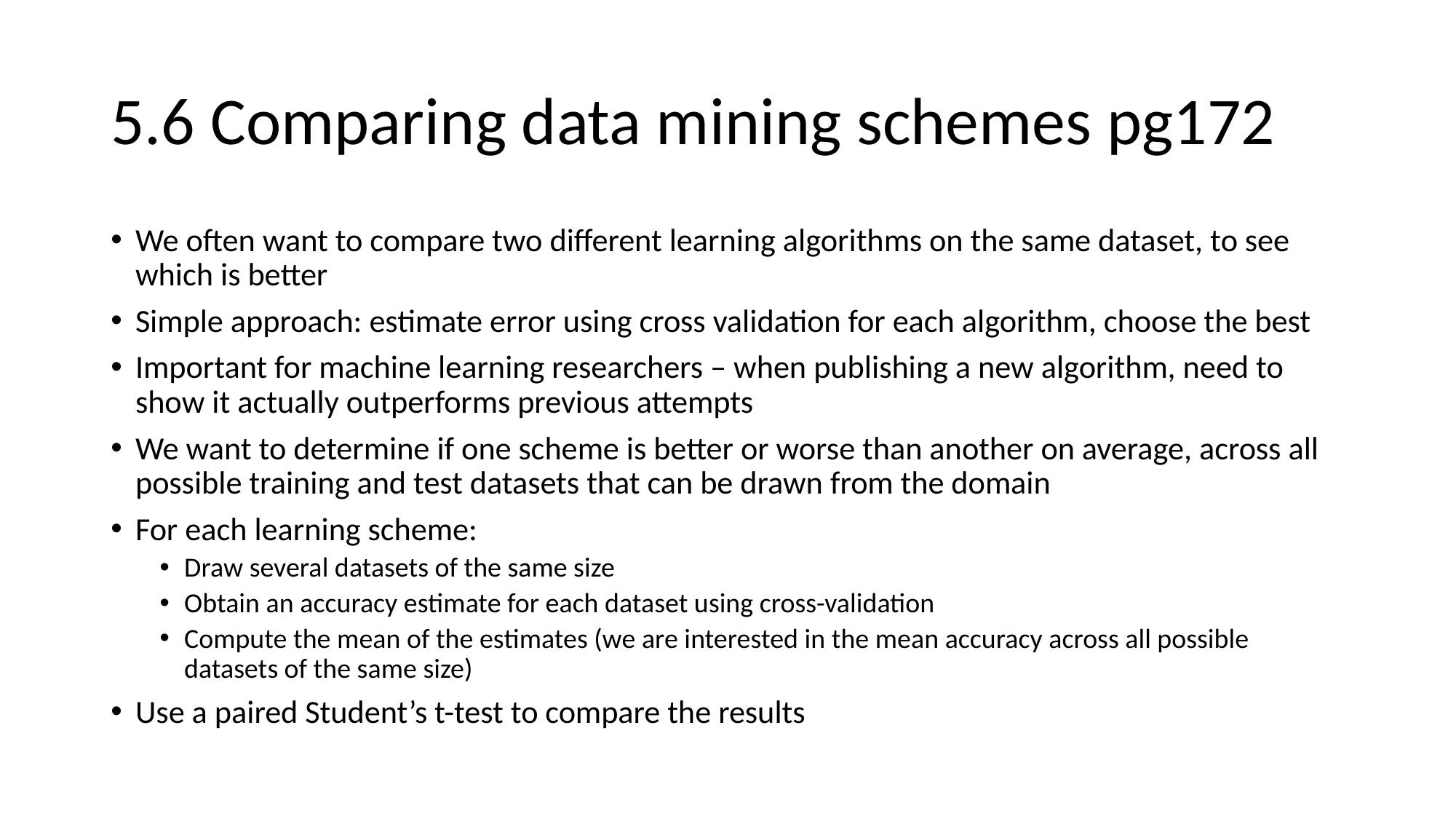

# 5.6 Comparing data mining schemes pg172
We often want to compare two different learning algorithms on the same dataset, to see which is better
Simple approach: estimate error using cross validation for each algorithm, choose the best
Important for machine learning researchers – when publishing a new algorithm, need to show it actually outperforms previous attempts
We want to determine if one scheme is better or worse than another on average, across all possible training and test datasets that can be drawn from the domain
For each learning scheme:
Draw several datasets of the same size
Obtain an accuracy estimate for each dataset using cross-validation
Compute the mean of the estimates (we are interested in the mean accuracy across all possible datasets of the same size)
Use a paired Student’s t-test to compare the results